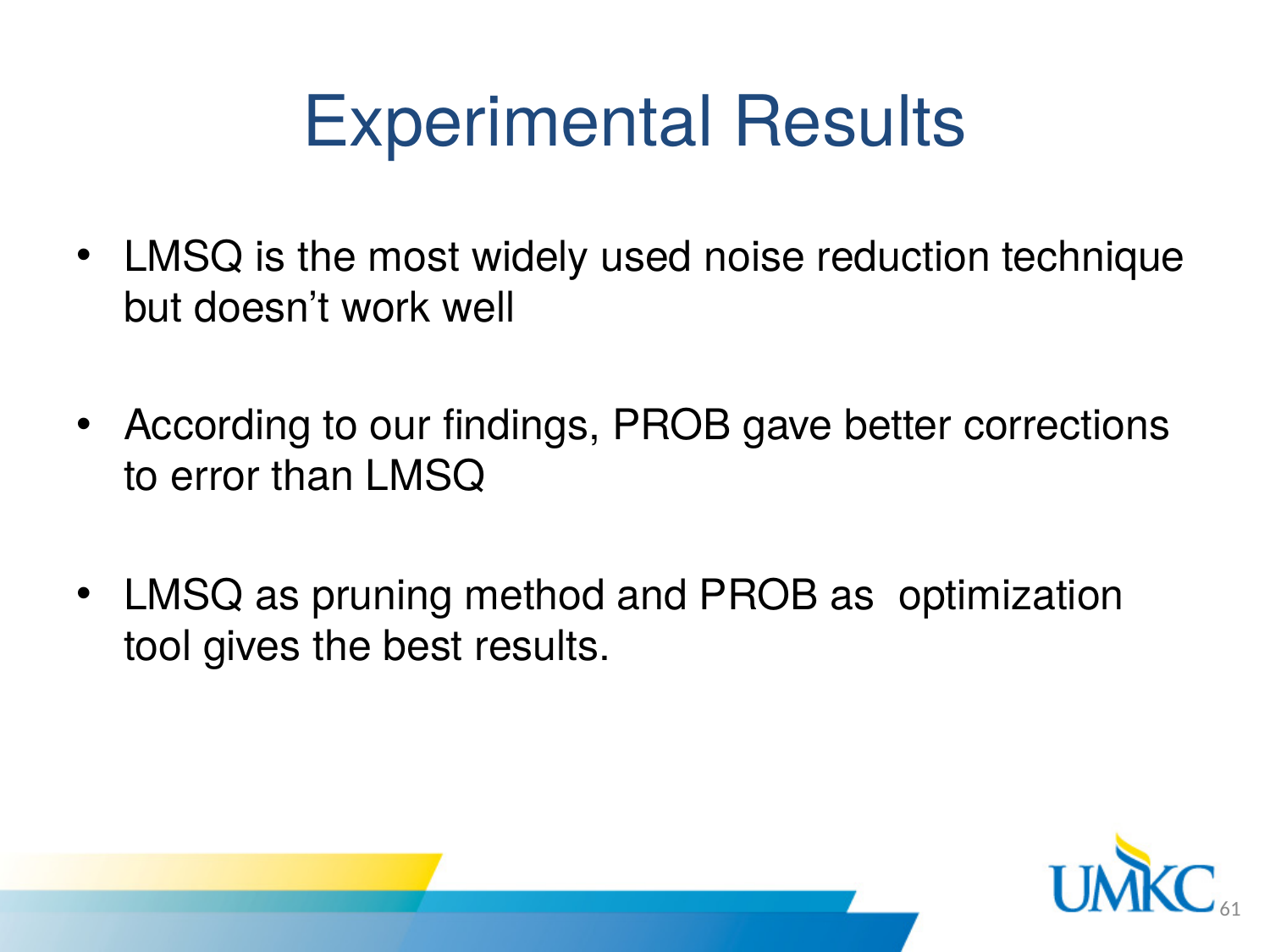

# Experimental Results
LMSQ is the most widely used noise reduction technique but doesn’t work well

According to our findings, PROB gave better corrections to error than LMSQ

LMSQ as pruning method and PROB as  optimization tool gives the best results.

61